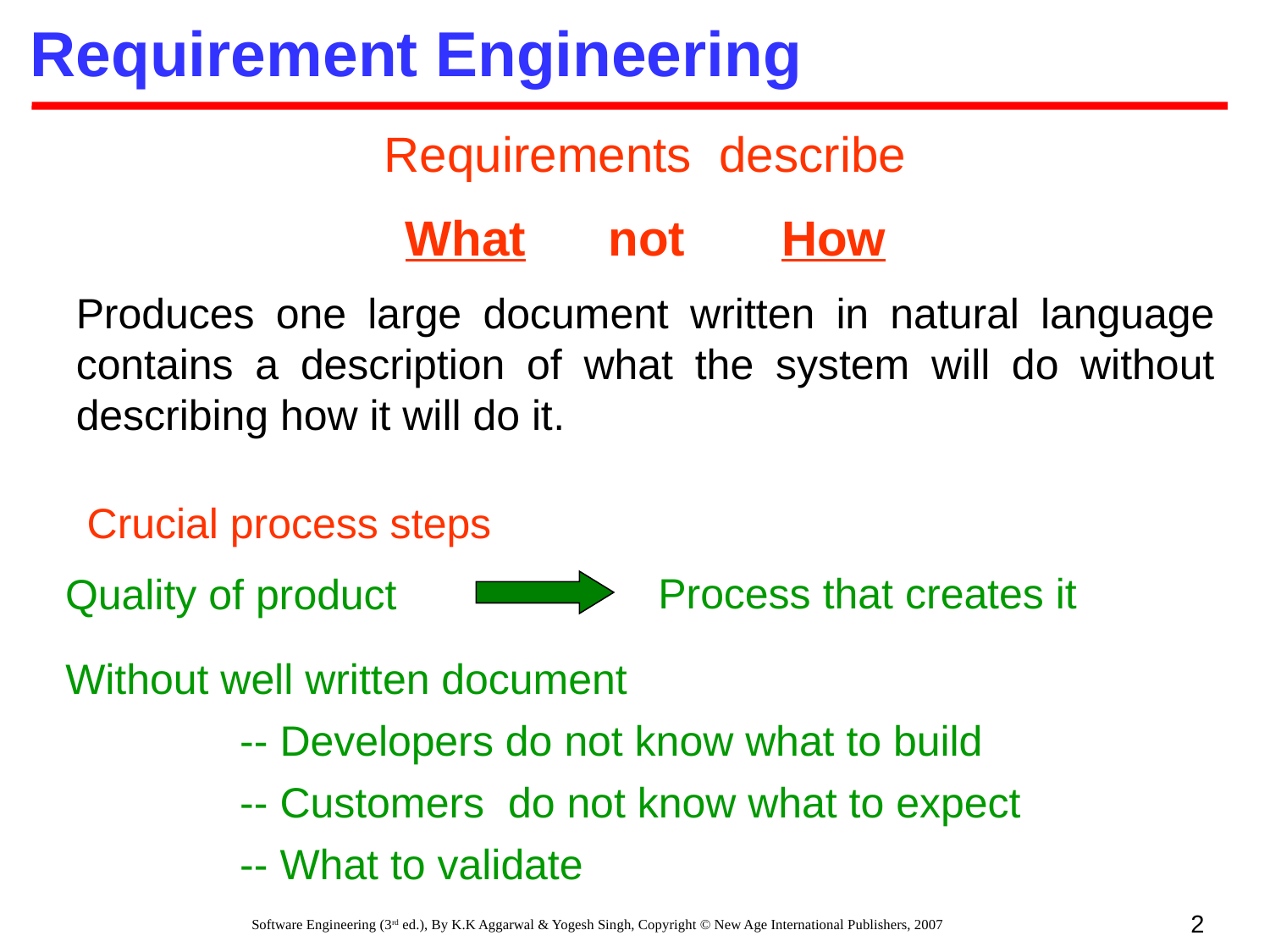

Requirement Engineering

Requirements  describe
What      not       How
Produces one large document written in natural language contains a description of what the system will do without describing how it will do it.
Crucial process steps
Process that creates it
Quality of product

Without well written document
	    -- Developers do not know what to build
	    -- Customers  do not know what to expect
	    -- What to validate
2